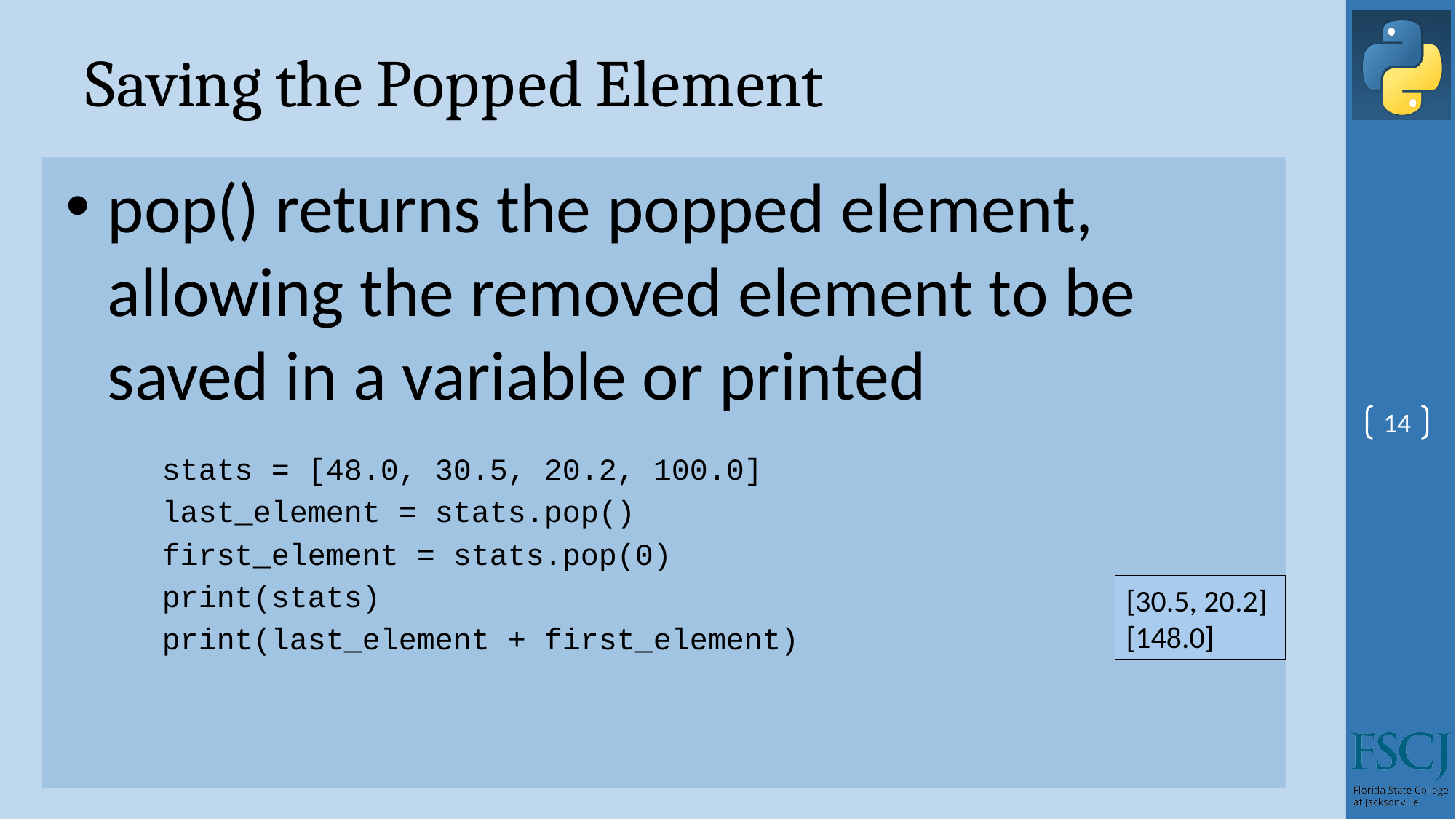

# Saving the Popped Element
pop() returns the popped element, allowing the removed element to be saved in a variable or printed

stats = [48.0, 30.5, 20.2, 100.0]
last_element = stats.pop()
first_element = stats.pop(0)
print(stats)
print(last_element + first_element)
14
[30.5, 20.2]
[148.0]